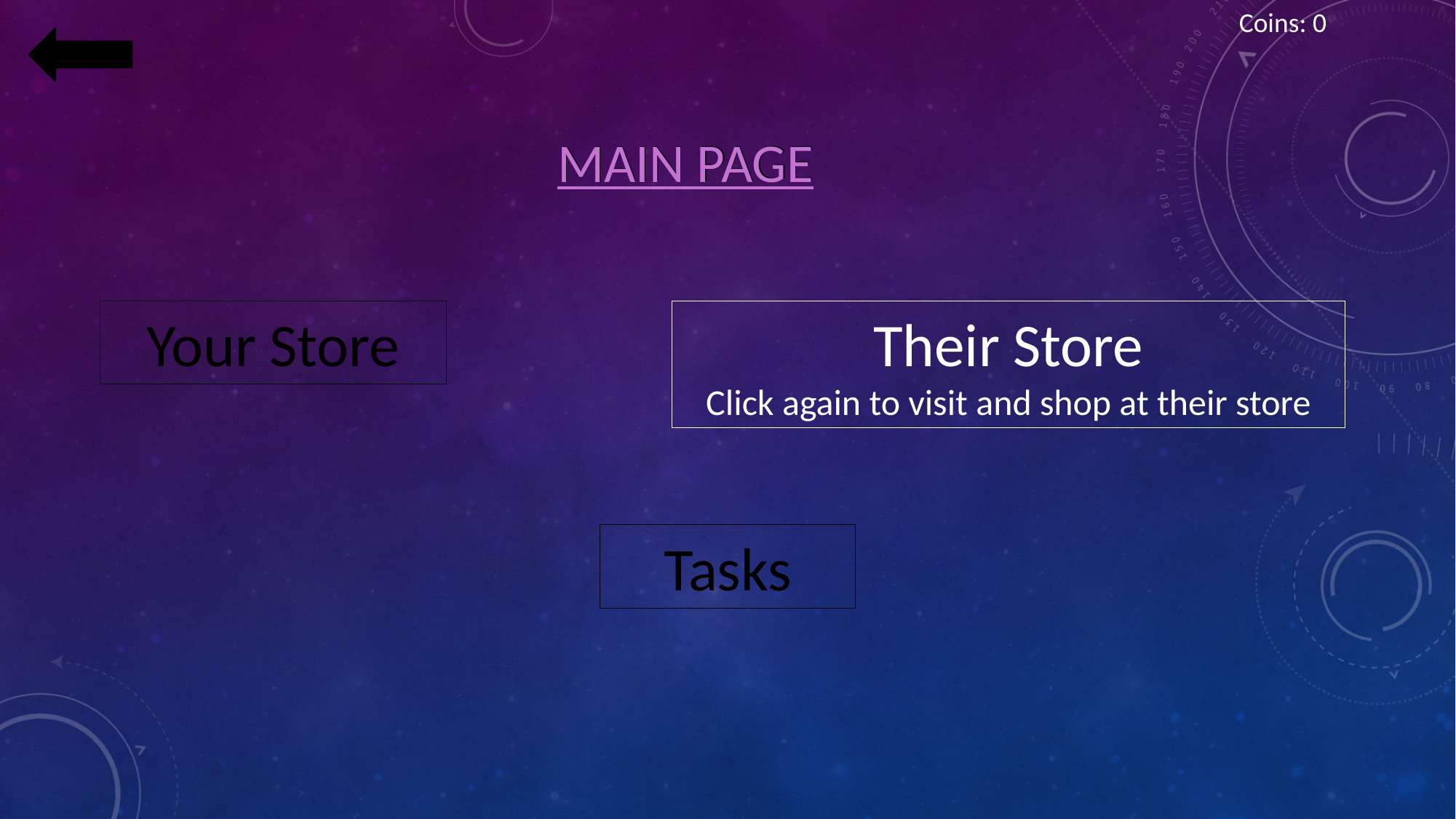

Coins: 0

# Main Page
Main Page
Your Store
Their Store
Click again to visit and shop at their store
Tasks